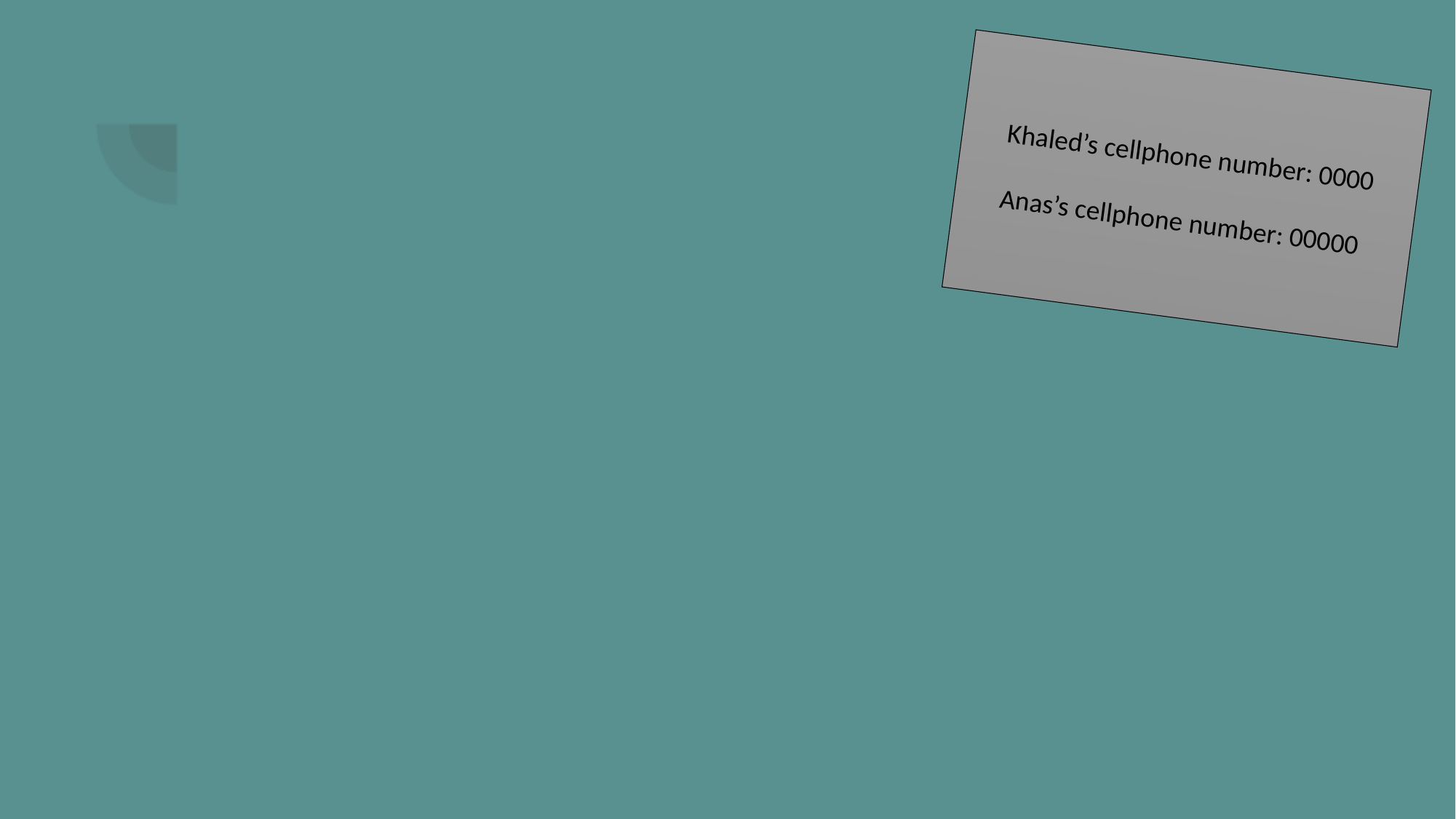

Khaled’s cellphone number: 0000

Anas’s cellphone number: 00000